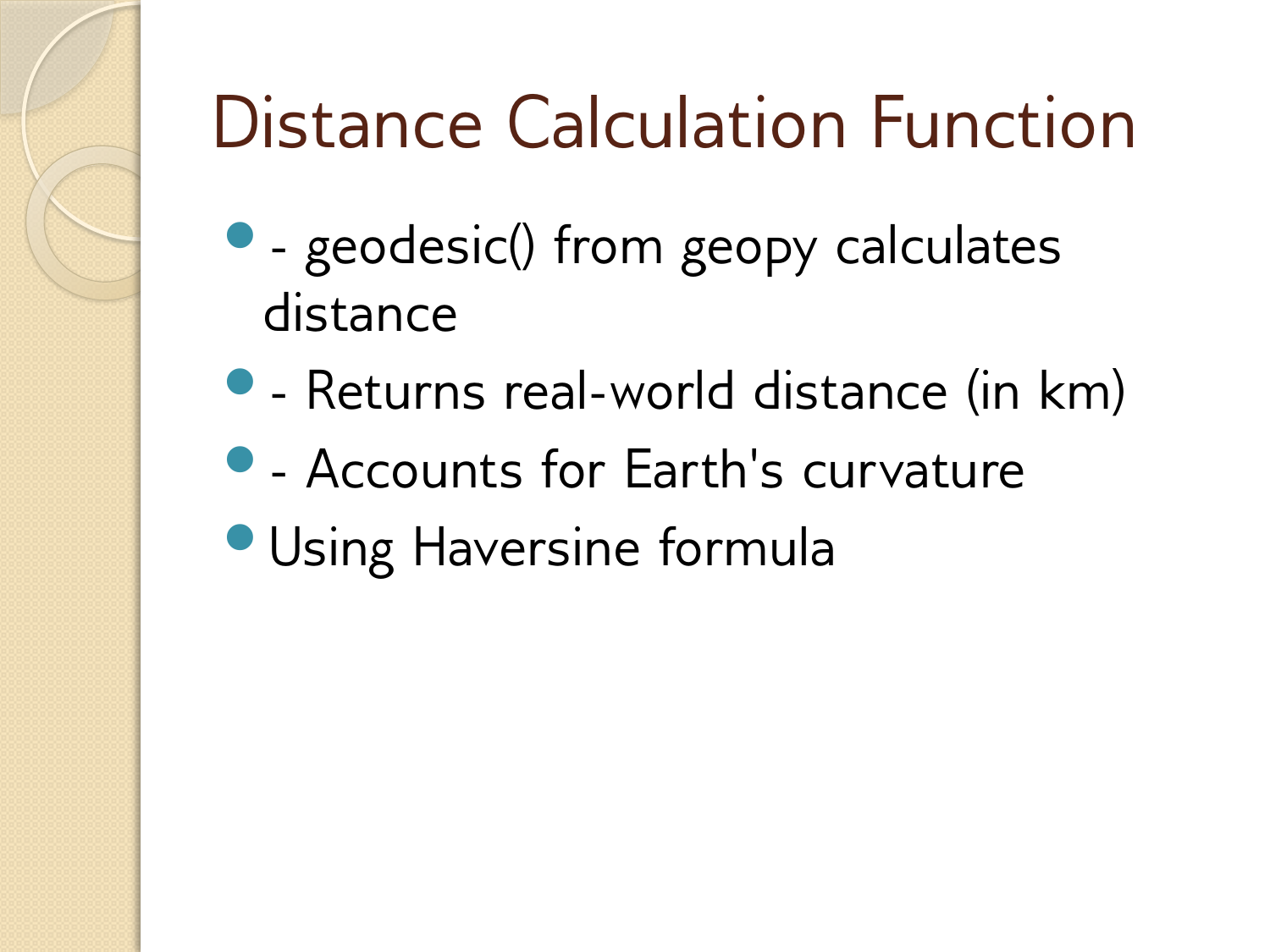

# Distance Calculation Function
- geodesic() from geopy calculates distance
- Returns real-world distance (in km)
- Accounts for Earth's curvature
Using Haversine formula